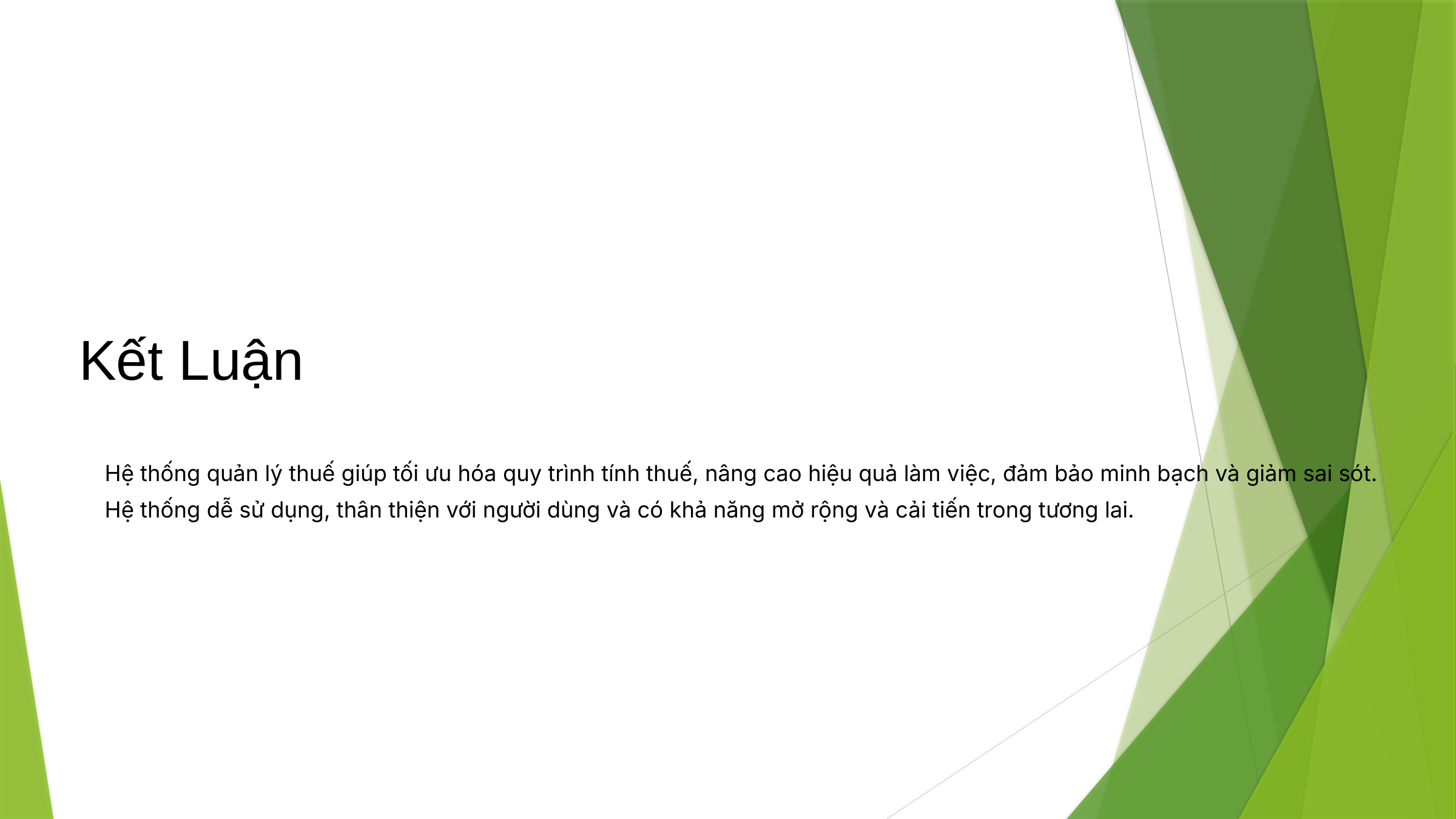

Kết Luận
Hệ thống quản lý thuế giúp tối ưu hóa quy trình tính thuế, nâng cao hiệu quả làm việc, đảm bảo minh bạch và giảm sai sót. Hệ thống dễ sử dụng, thân thiện với người dùng và có khả năng mở rộng và cải tiến trong tương lai.